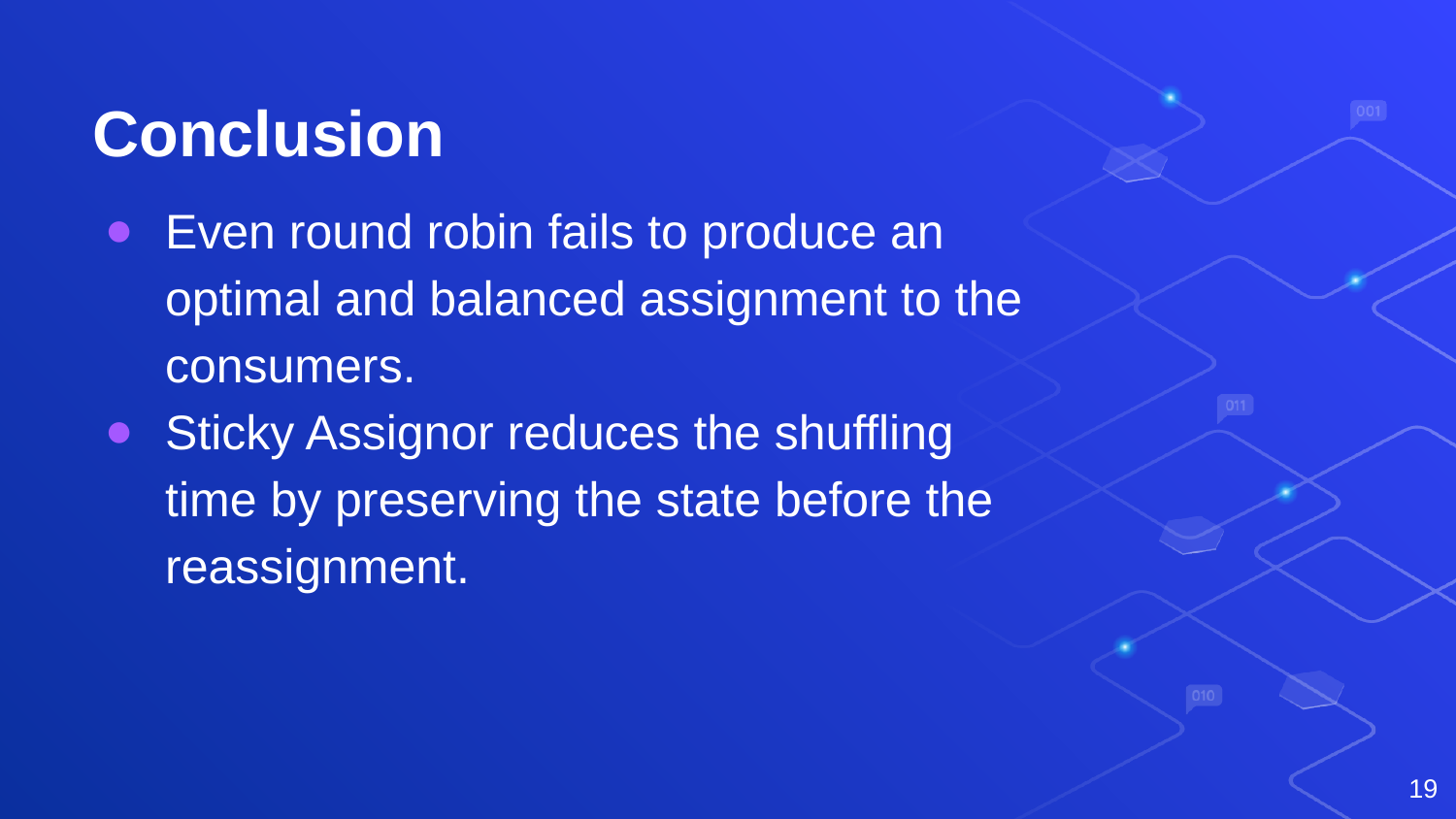

# Conclusion
Even round robin fails to produce an optimal and balanced assignment to the consumers.
Sticky Assignor reduces the shuffling time by preserving the state before the reassignment.
19